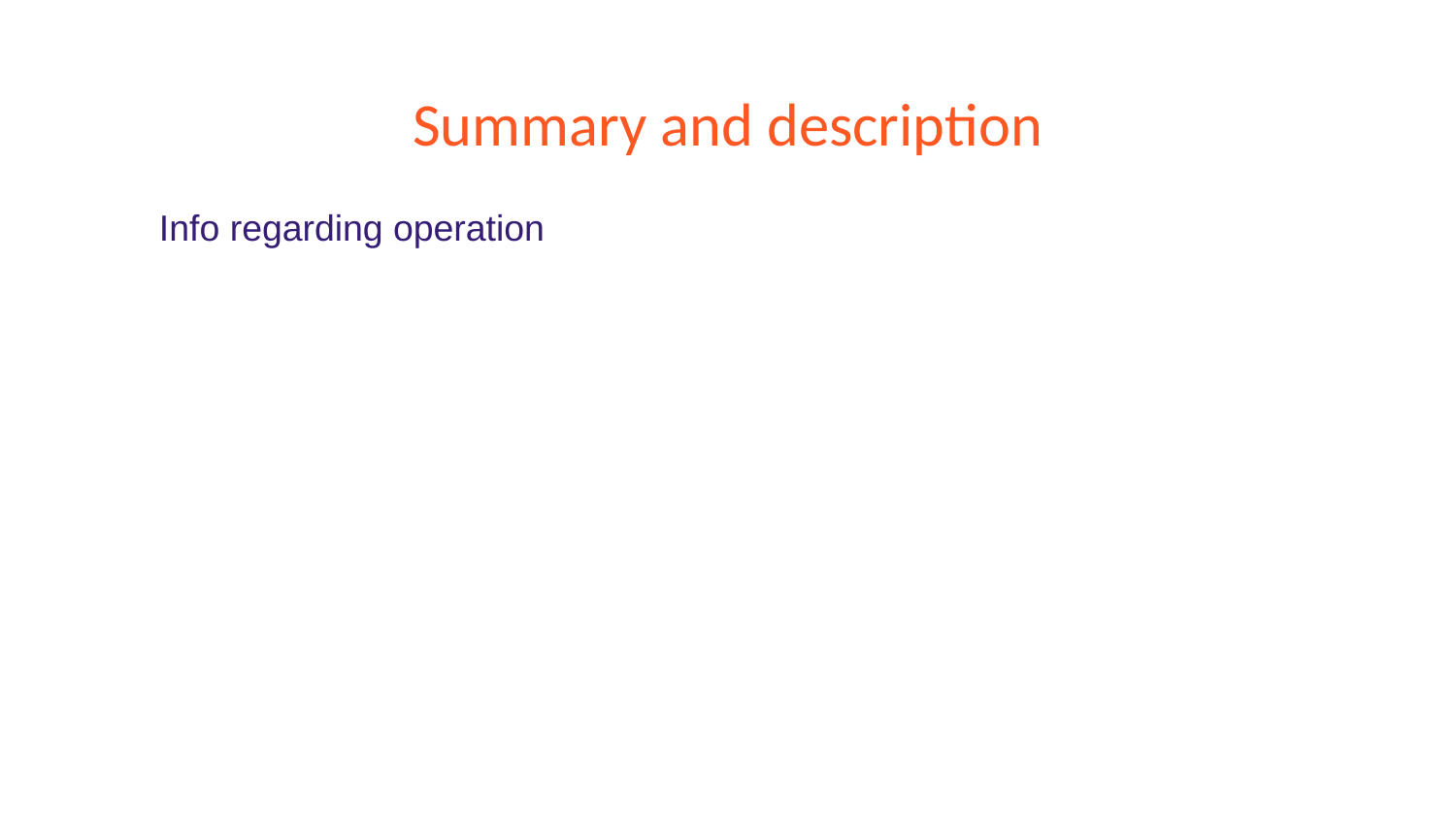

# Summary and description
Info regarding operation